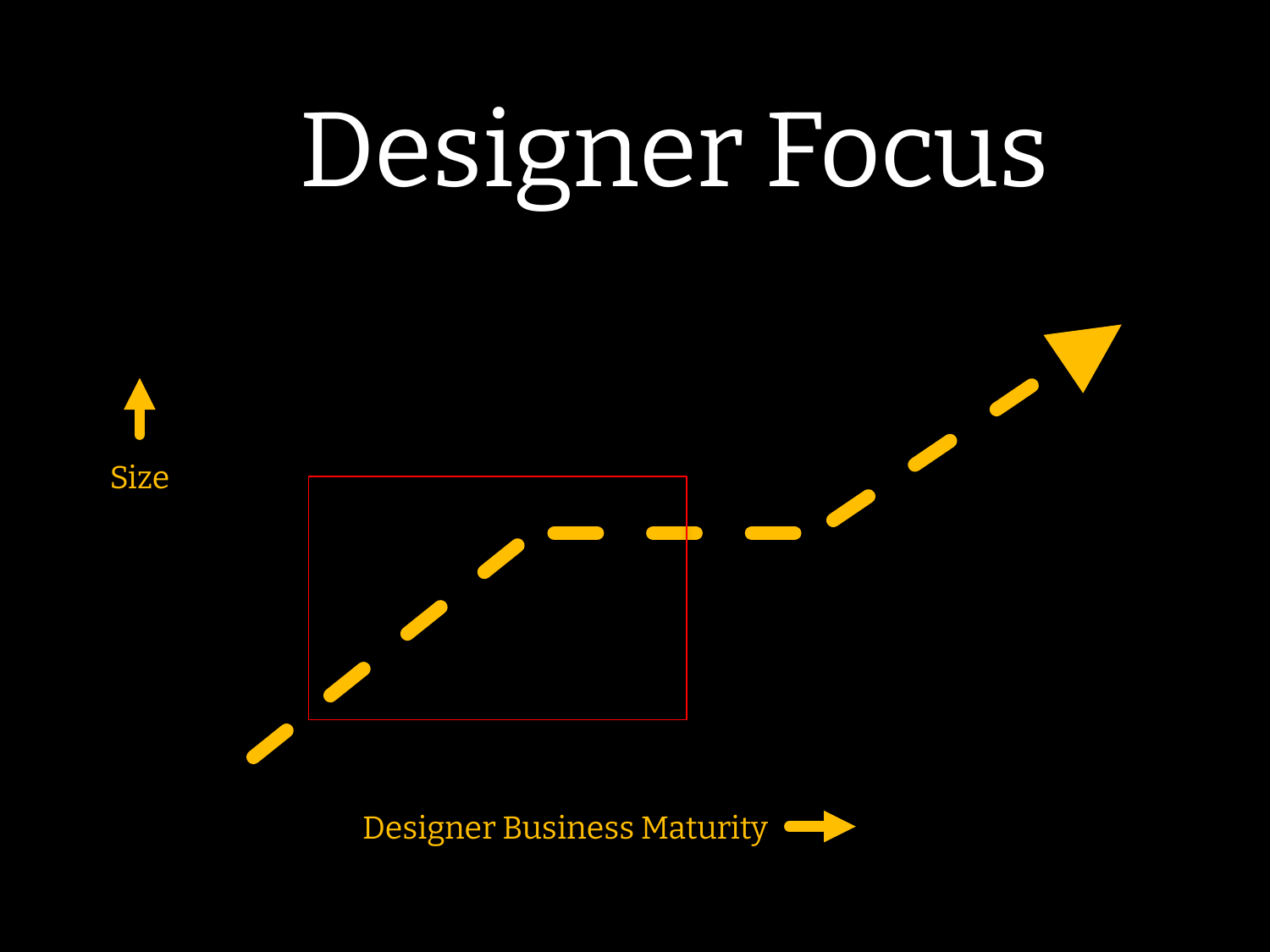

# Designer Focus
Size

Designer Business Maturity